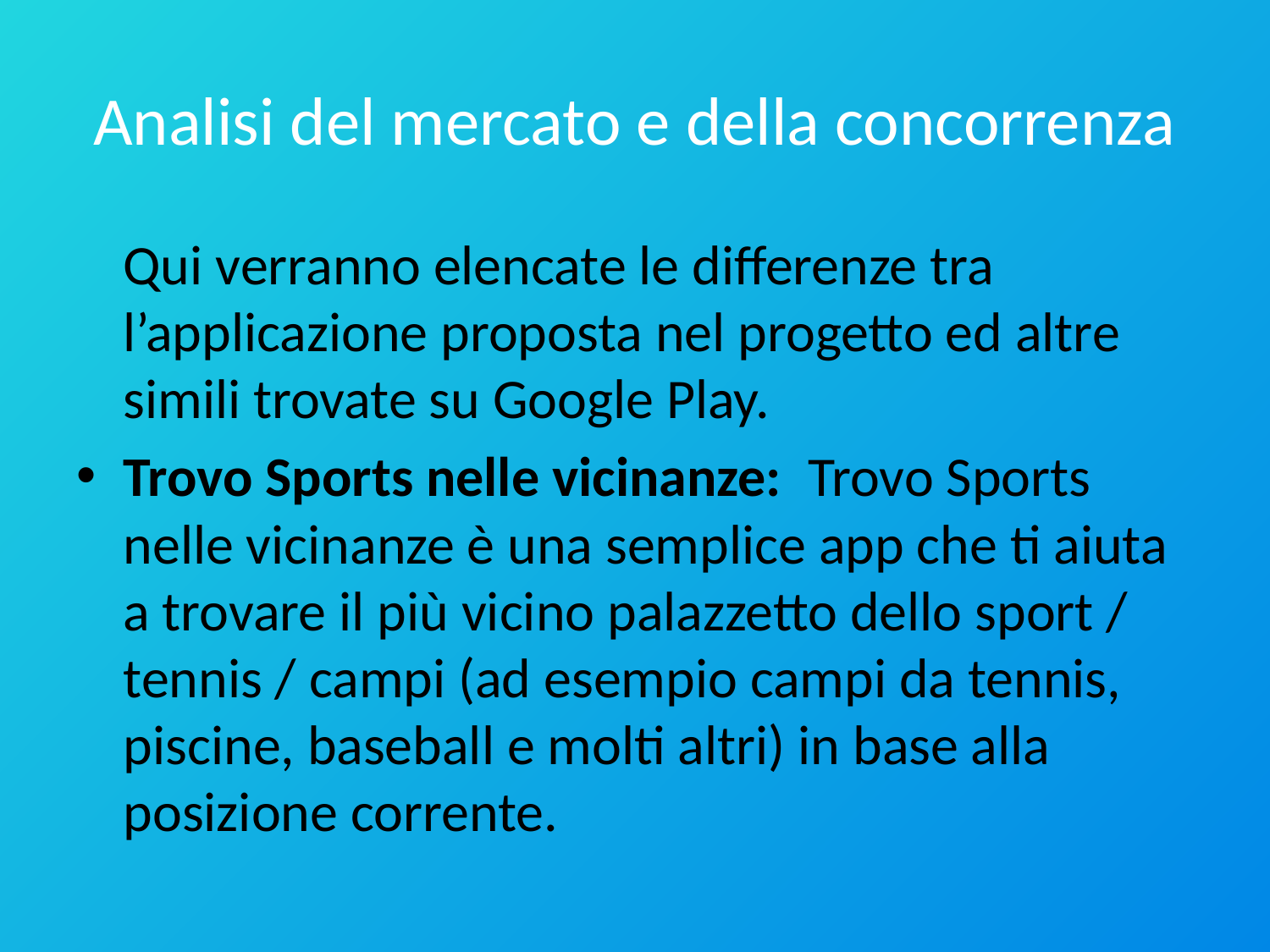

# Analisi del mercato e della concorrenza
	Qui verranno elencate le differenze tra l’applicazione proposta nel progetto ed altre simili trovate su Google Play.
Trovo Sports nelle vicinanze:  Trovo Sports nelle vicinanze è una semplice app che ti aiuta a trovare il più vicino palazzetto dello sport / tennis / campi (ad esempio campi da tennis, piscine, baseball e molti altri) in base alla posizione corrente.